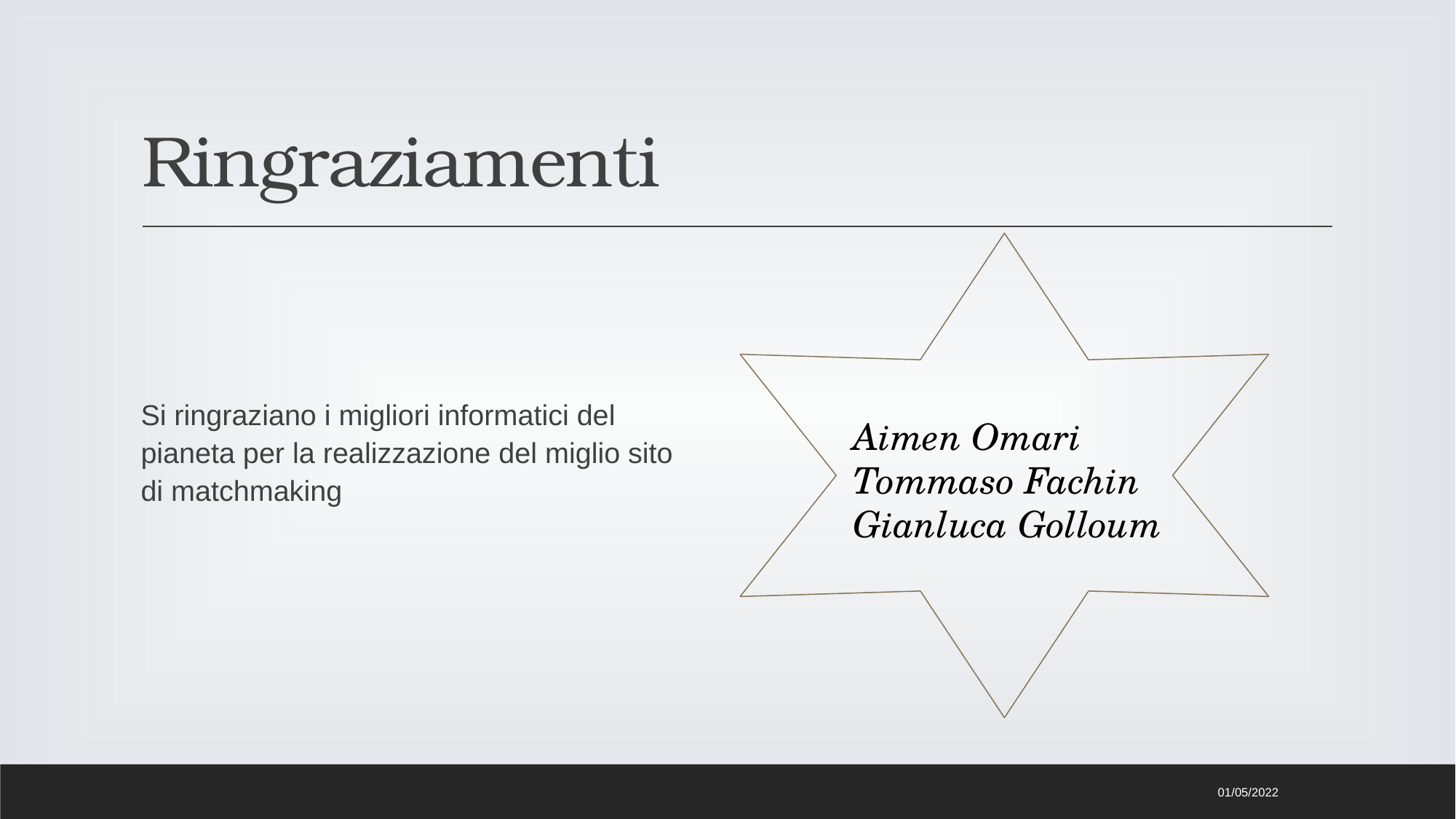

# Ringraziamenti

Si ringraziano i migliori informatici del pianeta per la realizzazione del miglio sito di matchmaking
Aimen Omari
Tommaso Fachin
Gianluca Golloum

01/05/2022